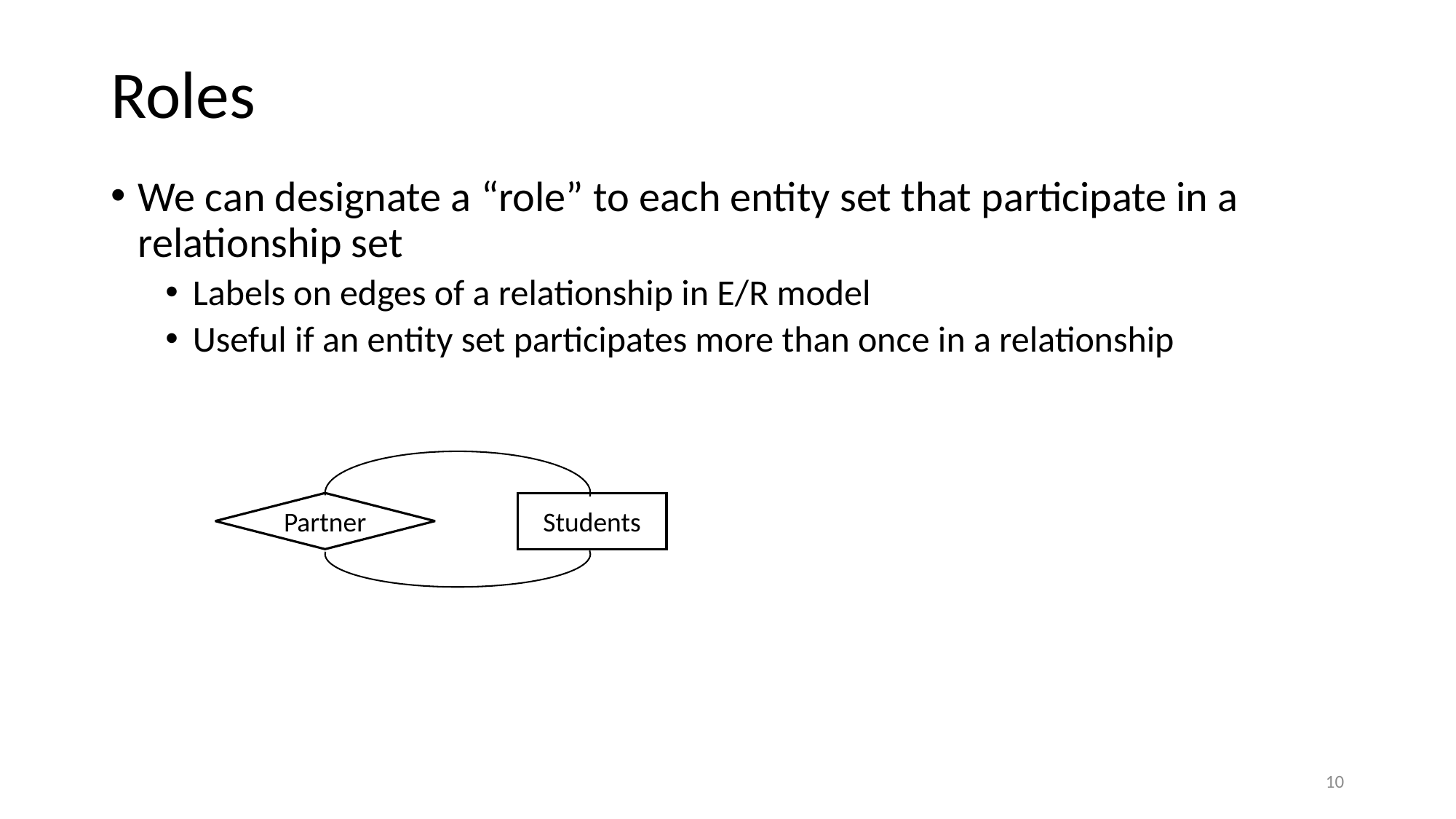

# Roles
We can designate a “role” to each entity set that participate in a relationship set
Labels on edges of a relationship in E/R model
Useful if an entity set participates more than once in a relationship

Partner

Students
10